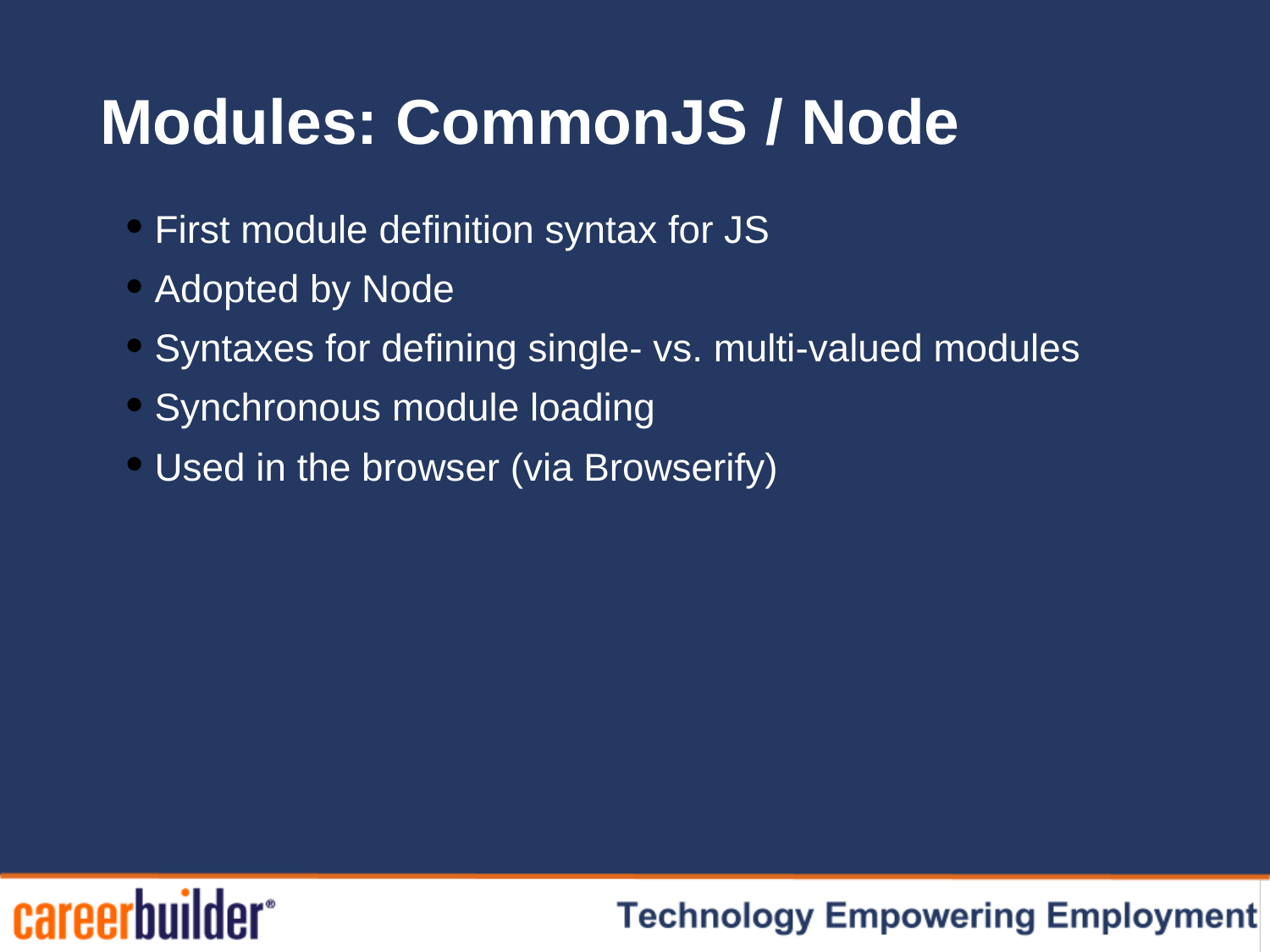

# Modules: CommonJS / Node
 First module definition syntax for JS
 Adopted by Node
 Syntaxes for defining single- vs. multi-valued modules
 Synchronous module loading
 Used in the browser (via Browserify)